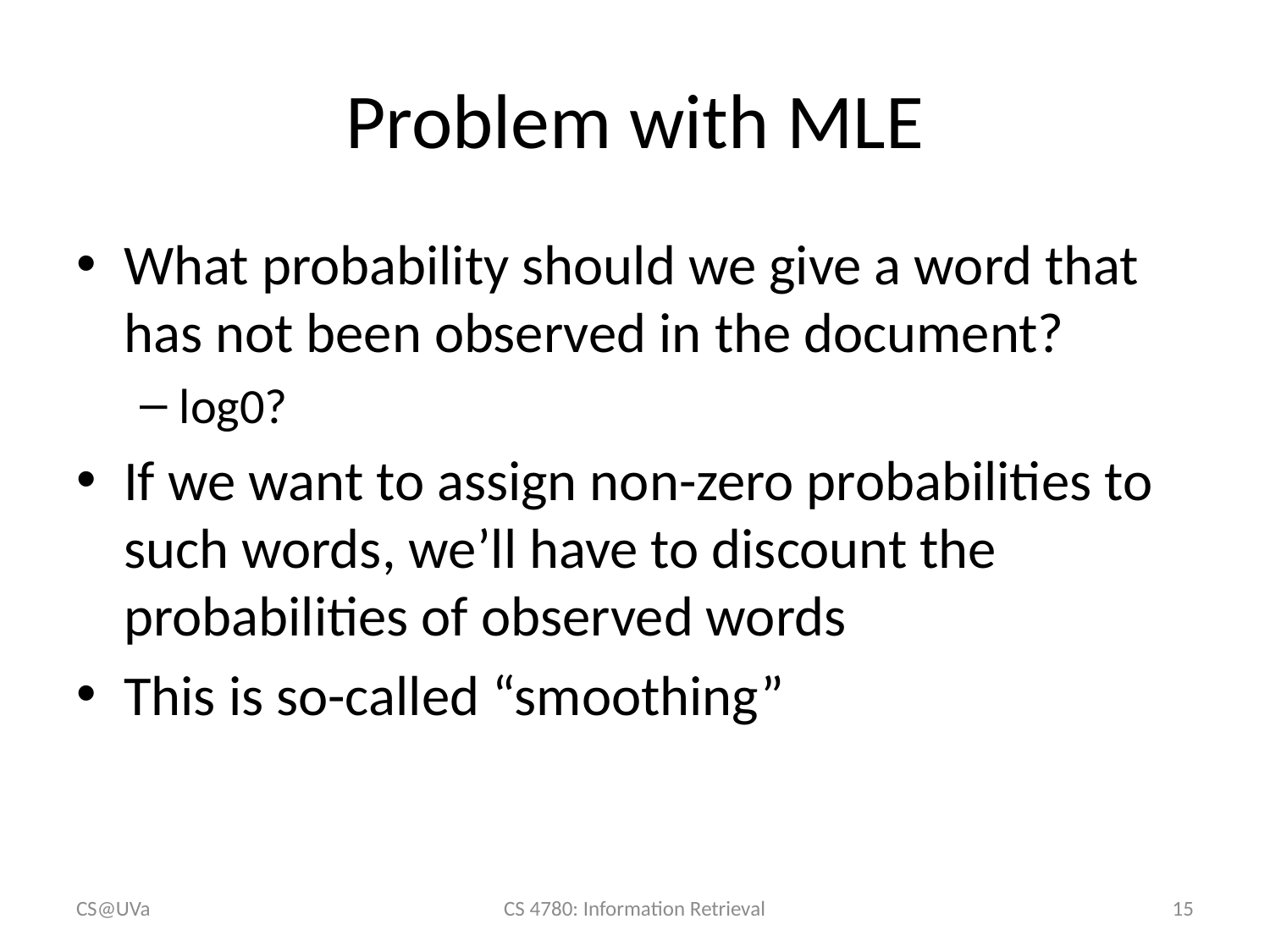

# Problem with MLE
What probability should we give a word that has not been observed in the document?
log0?
If we want to assign non-zero probabilities to such words, we’ll have to discount the probabilities of observed words
This is so-called “smoothing”
CS@UVa
CS 4780: Information Retrieval
15